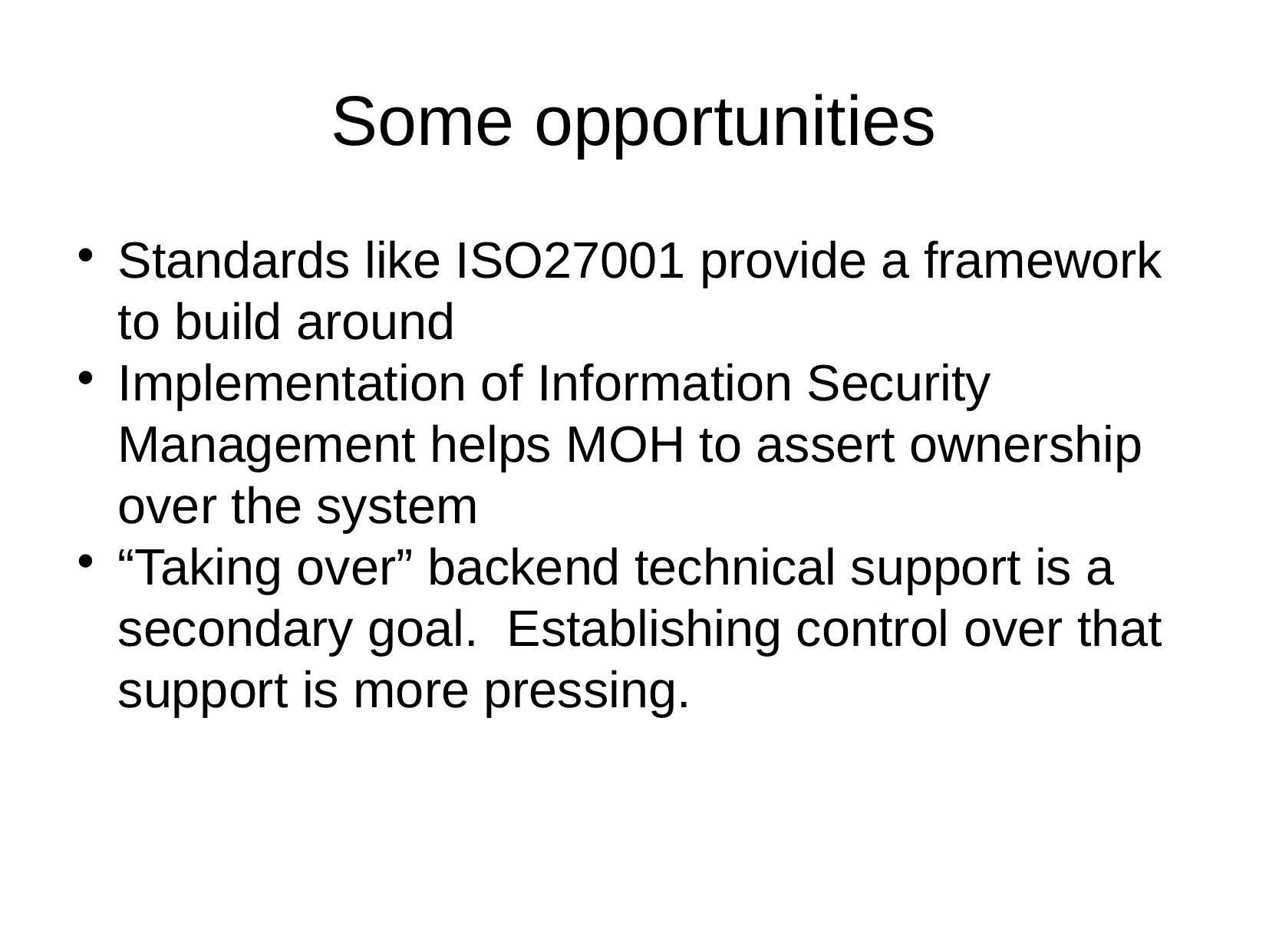

Some opportunities
Standards like ISO27001 provide a framework to build around
Implementation of Information Security Management helps MOH to assert ownership over the system
“Taking over” backend technical support is a secondary goal.  Establishing control over that support is more pressing.